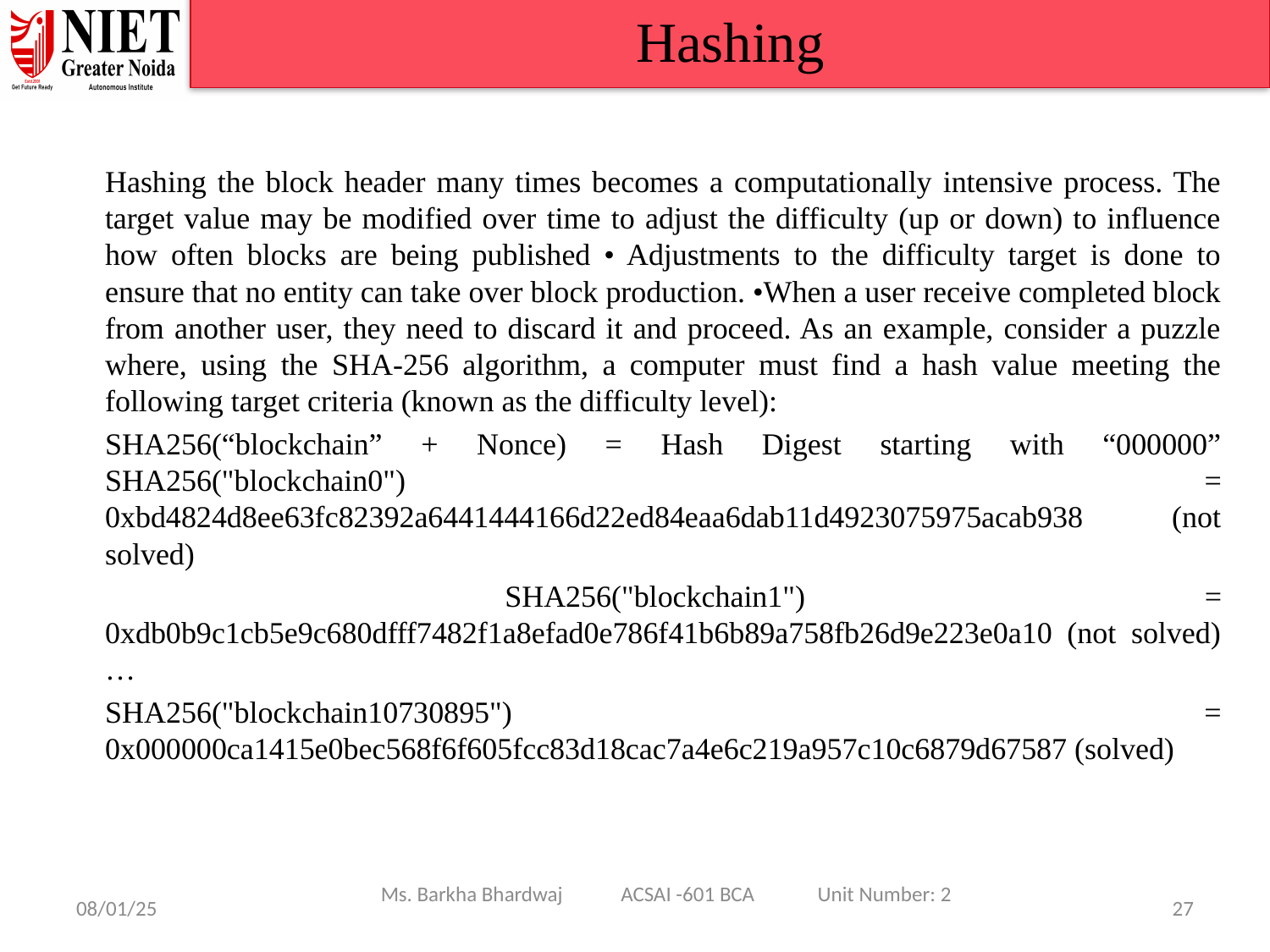

Hashing
Hashing the block header many times becomes a computationally intensive process. The target value may be modified over time to adjust the difficulty (up or down) to influence how often blocks are being published • Adjustments to the difficulty target is done to ensure that no entity can take over block production. •When a user receive completed block from another user, they need to discard it and proceed. As an example, consider a puzzle where, using the SHA-256 algorithm, a computer must find a hash value meeting the following target criteria (known as the difficulty level):
SHA256(“blockchain” + Nonce) = Hash Digest starting with “000000” SHA256("blockchain0") = 0xbd4824d8ee63fc82392a6441444166d22ed84eaa6dab11d4923075975acab938 (not solved)
 SHA256("blockchain1") = 0xdb0b9c1cb5e9c680dfff7482f1a8efad0e786f41b6b89a758fb26d9e223e0a10 (not solved) …
SHA256("blockchain10730895") = 0x000000ca1415e0bec568f6f605fcc83d18cac7a4e6c219a957c10c6879d67587 (solved)
Ms. Barkha Bhardwaj            ACSAI -601 BCA             Unit Number: 2
08/01/25
27